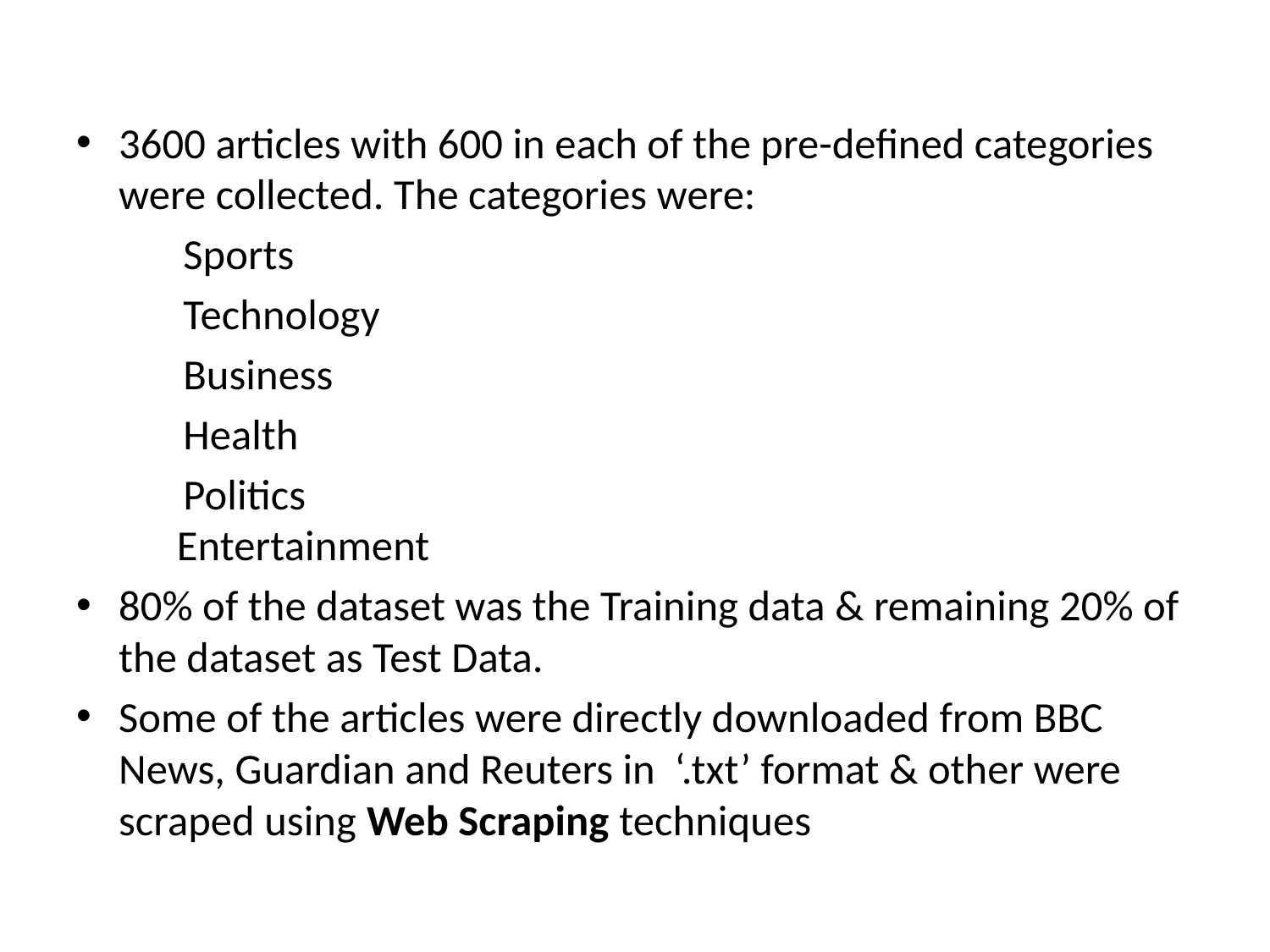

3600 articles with 600 in each of the pre-defined categories were collected. The categories were:
           Sports
           Technology
           Business
           Health
           Politics
      Entertainment
80% of the dataset was the Training data & remaining 20% of the dataset as Test Data.
Some of the articles were directly downloaded from BBC News, Guardian and Reuters in  ‘.txt’ format & other were scraped using Web Scraping techniques